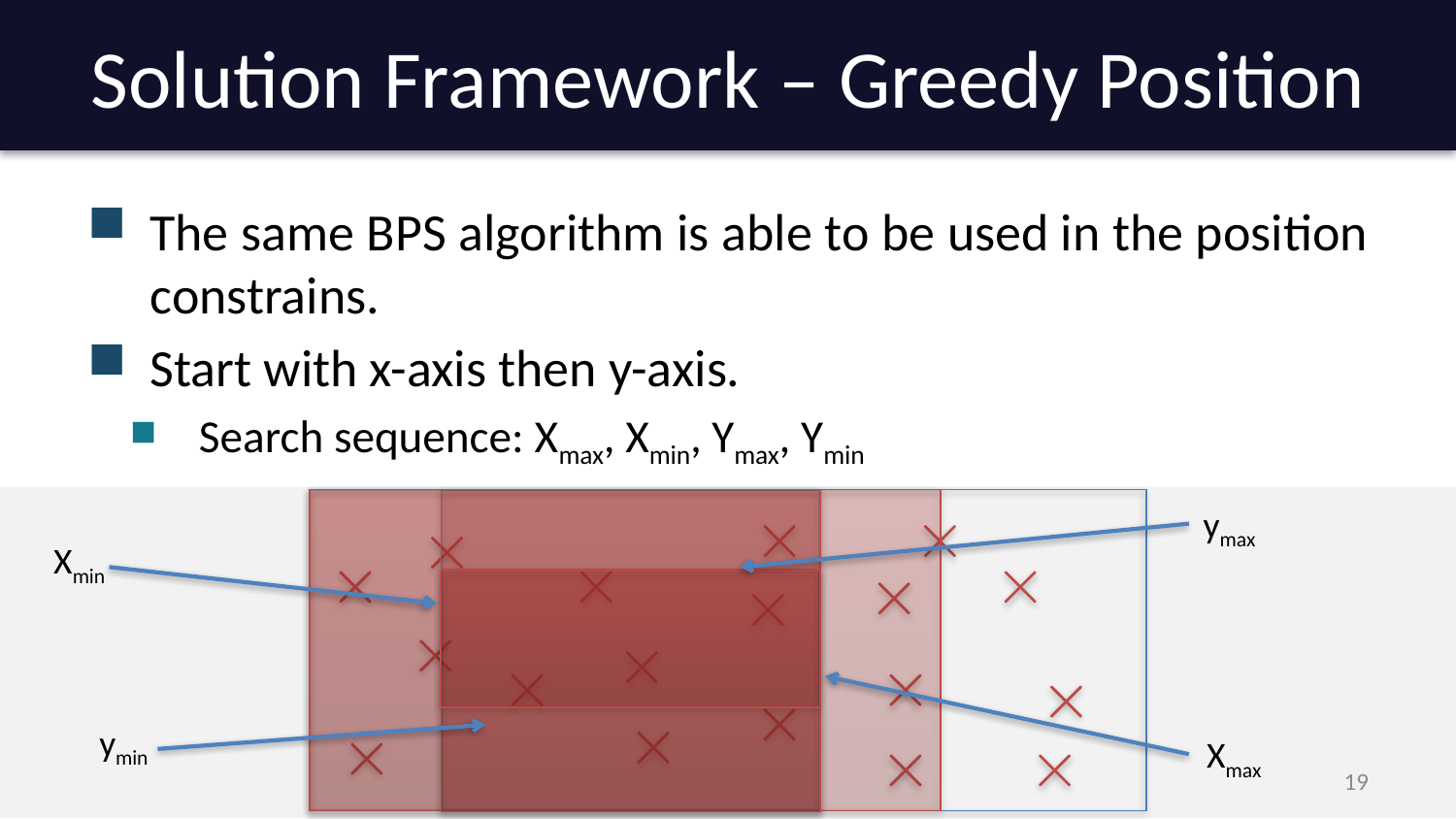

# Solution Framework – Greedy Position
The same BPS algorithm is able to be used in the position constrains.
Start with x-axis then y-axis.
Search sequence: Xmax, Xmin, Ymax, Ymin

ymax

Xmin

ymin

Xmax

19